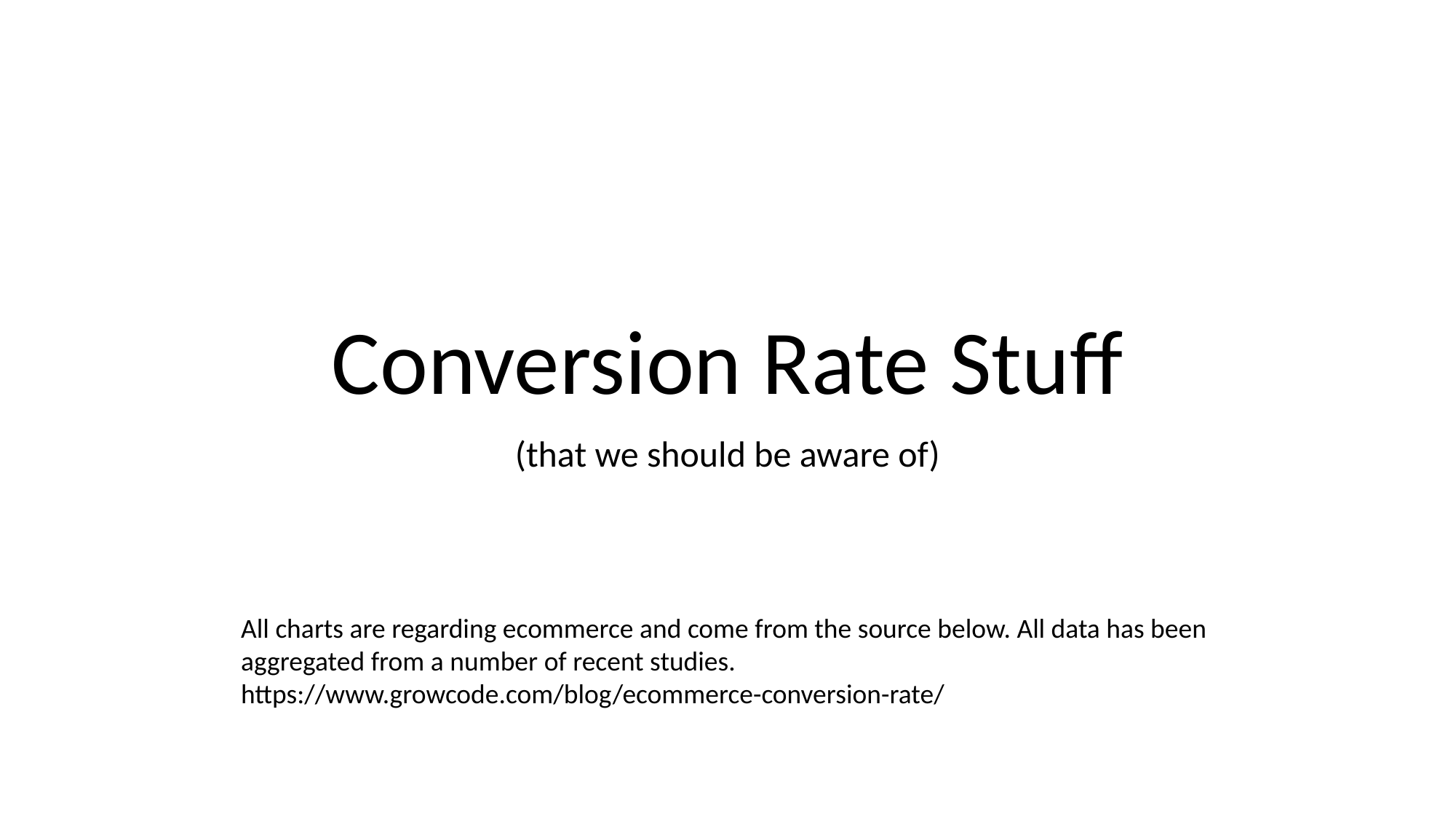

# Conversion Rate Stuff
(that we should be aware of)

All charts are regarding ecommerce and come from the source below. All data has been aggregated from a number of recent studies.
https://www.growcode.com/blog/ecommerce-conversion-rate/